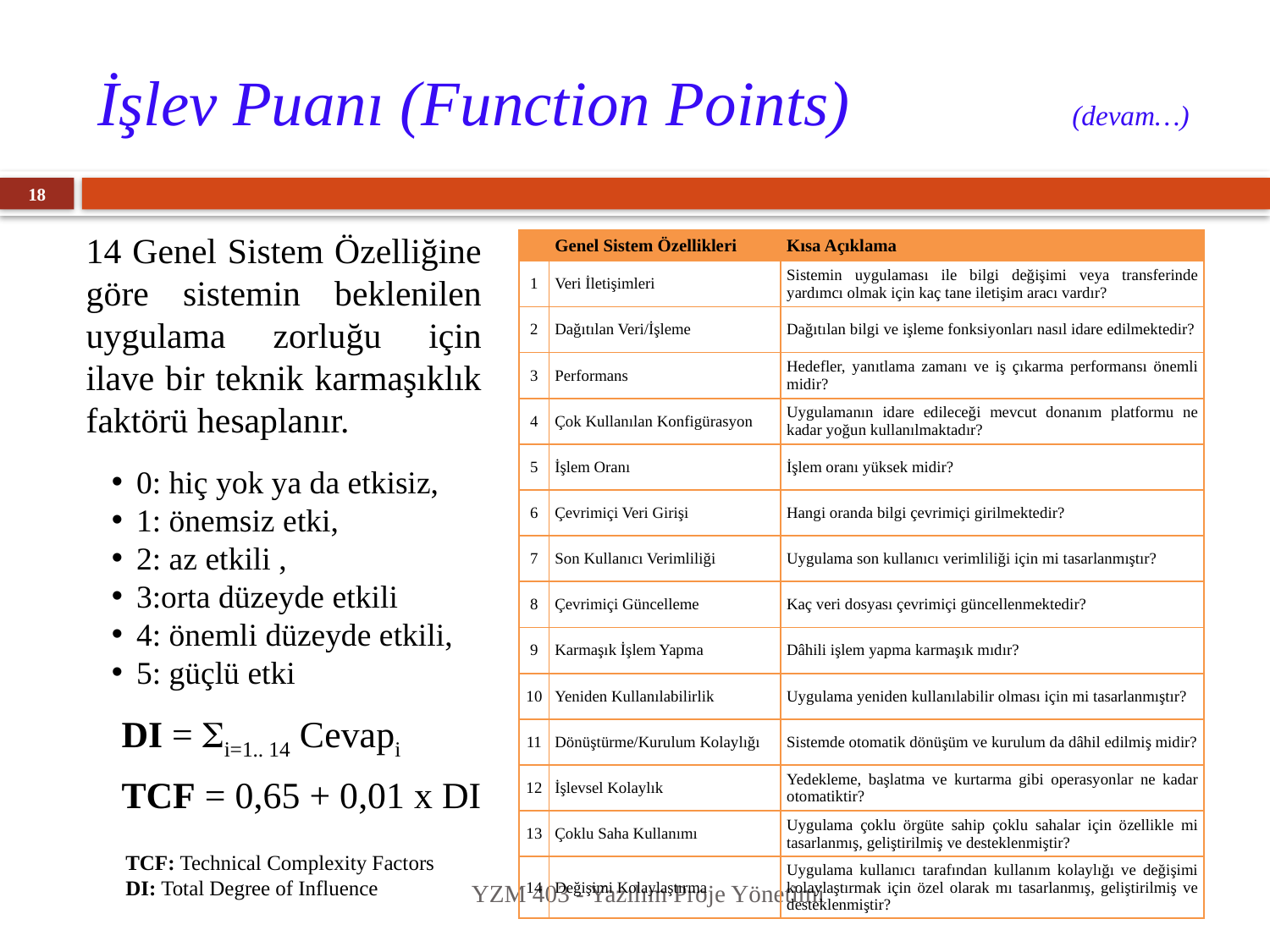

# İşlev Puanı (Function Points)              (devam…)
18
14 Genel Sistem Özelliğine göre sistemin beklenilen uygulama zorluğu için ilave bir teknik karmaşıklık faktörü hesaplanır.
|  | Genel Sistem Özellikleri | Kısa Açıklama |
| --- | --- | --- |
| 1 | Veri İletişimleri | Sistemin uygulaması ile bilgi değişimi veya transferinde yardımcı olmak için kaç tane iletişim aracı vardır? |
| 2 | Dağıtılan Veri/İşleme | Dağıtılan bilgi ve işleme fonksiyonları nasıl idare edilmektedir? |
| 3 | Performans | Hedefler, yanıtlama zamanı ve iş çıkarma performansı önemli midir? |
| 4 | Çok Kullanılan Konfigürasyon | Uygulamanın idare edileceği mevcut donanım platformu ne kadar yoğun kullanılmaktadır? |
| 5 | İşlem Oranı | İşlem oranı yüksek midir? |
| 6 | Çevrimiçi Veri Girişi | Hangi oranda bilgi çevrimiçi girilmektedir? |
| 7 | Son Kullanıcı Verimliliği | Uygulama son kullanıcı verimliliği için mi tasarlanmıştır? |
| 8 | Çevrimiçi Güncelleme | Kaç veri dosyası çevrimiçi güncellenmektedir? |
| 9 | Karmaşık İşlem Yapma | Dâhili işlem yapma karmaşık mıdır? |
| 10 | Yeniden Kullanılabilirlik | Uygulama yeniden kullanılabilir olması için mi tasarlanmıştır? |
| 11 | Dönüştürme/Kurulum Kolaylığı | Sistemde otomatik dönüşüm ve kurulum da dâhil edilmiş midir? |
| 12 | İşlevsel Kolaylık | Yedekleme, başlatma ve kurtarma gibi operasyonlar ne kadar otomatiktir? |
| 13 | Çoklu Saha Kullanımı | Uygulama çoklu örgüte sahip çoklu sahalar için özellikle mi tasarlanmış, geliştirilmiş ve desteklenmiştir? |
| 14 | Değişimi Kolaylaştırma | Uygulama kullanıcı tarafından kullanım kolaylığı ve değişimi kolaylaştırmak için özel olarak mı tasarlanmış, geliştirilmiş ve desteklenmiştir? |
0: hiç yok ya da etkisiz,
1: önemsiz etki,
2: az etkili ,
3:orta düzeyde etkili
4: önemli düzeyde etkili,
5: güçlü etki
DI = Σi=1.. 14 Cevapi
TCF = 0,65 + 0,01 x DI
TCF: Technical Complexity Factors
DI: Total Degree of Influence
YZM 403 - Yazılım Proje Yönetimi